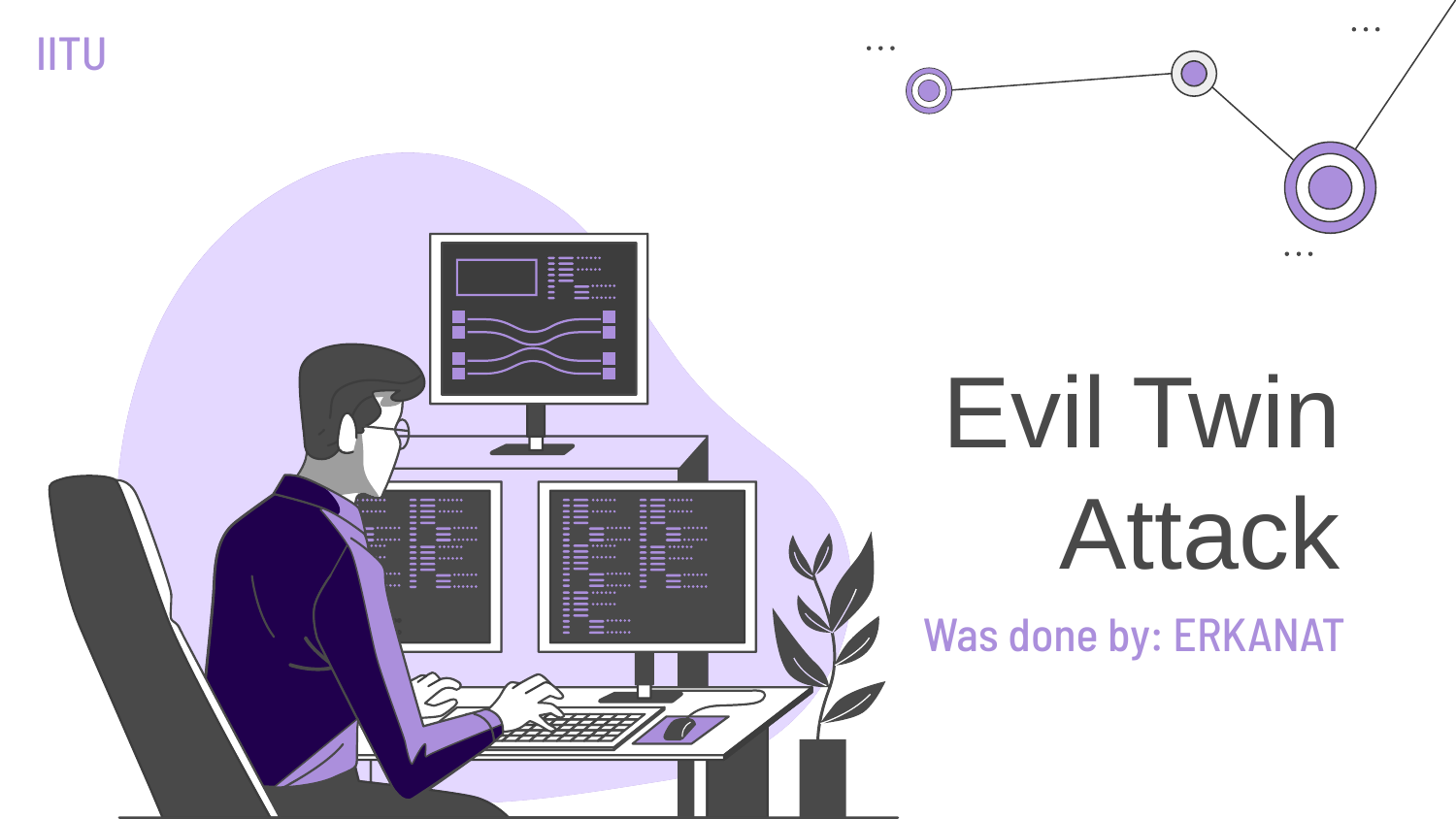

IITU

# Evil Twin Attack
Was done by: ERKANAT